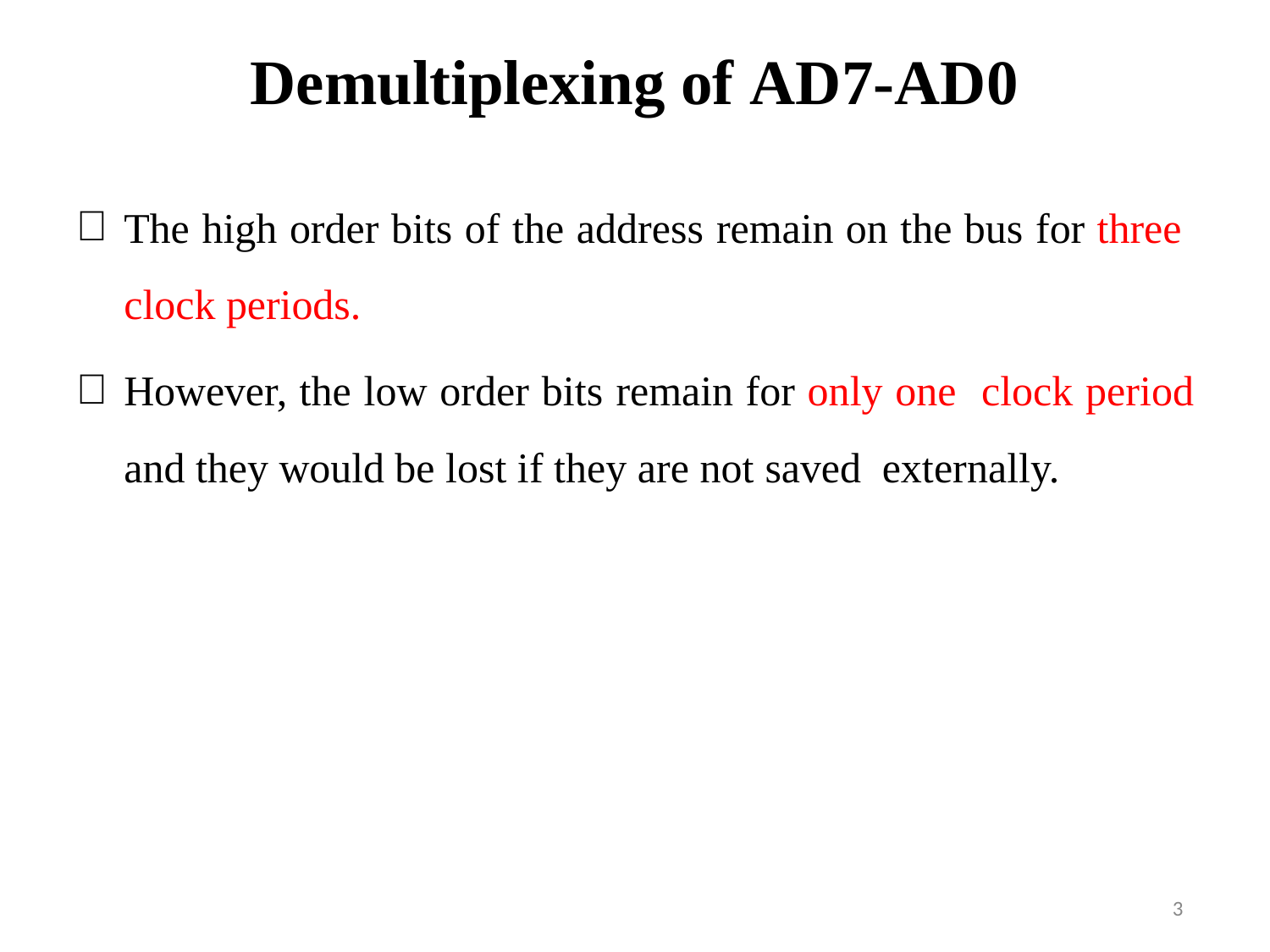

# Demultiplexing of AD7-AD0
The high order bits of the address remain on the bus for three  clock periods.
However, the low order bits remain for only one  clock period and they would be lost if they are not saved  externally.

3